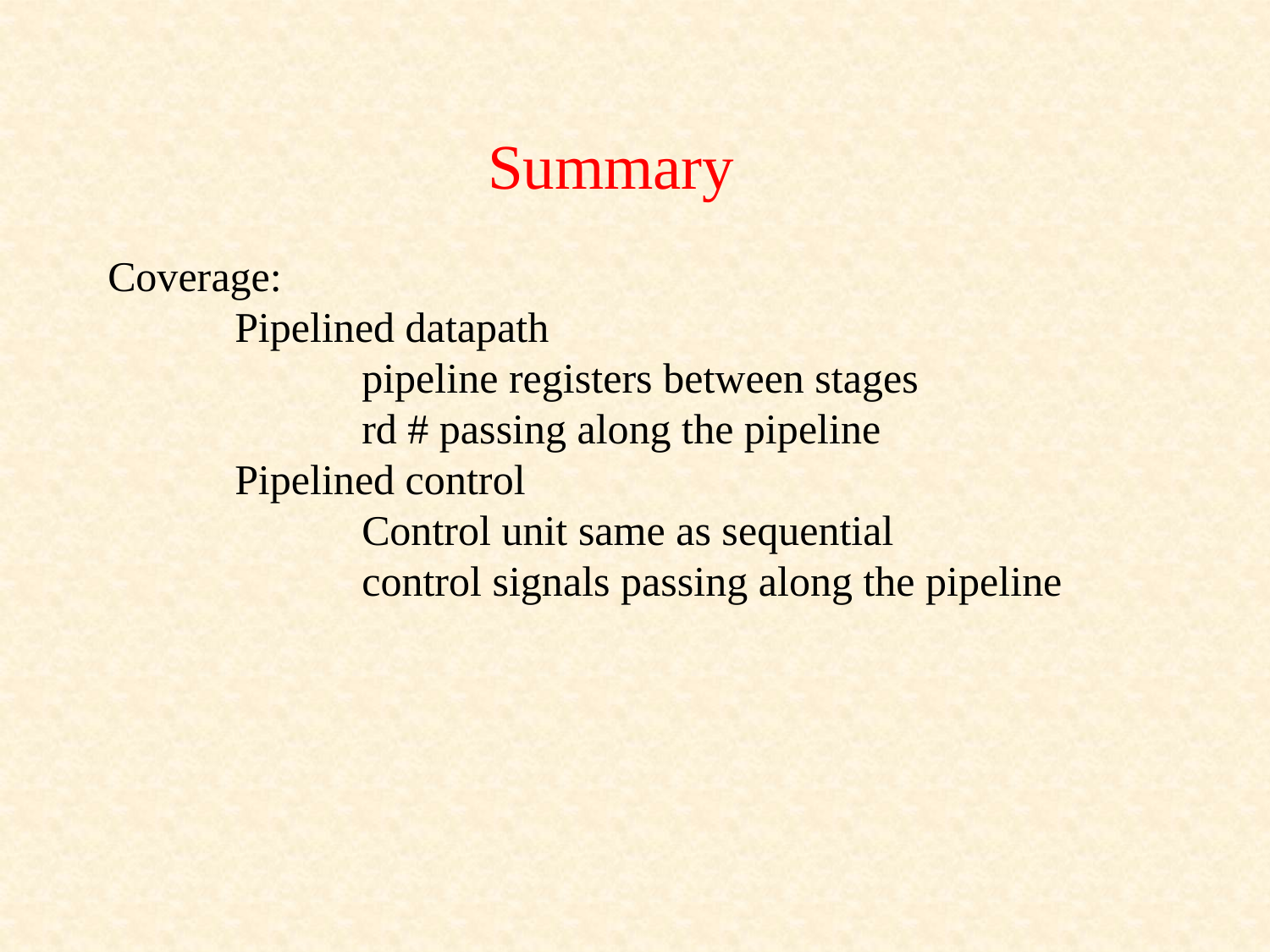

# Summary
Coverage:
	Pipelined datapath
		pipeline registers between stages
		rd # passing along the pipeline
	Pipelined control
		Control unit same as sequential
	 	control signals passing along the pipeline